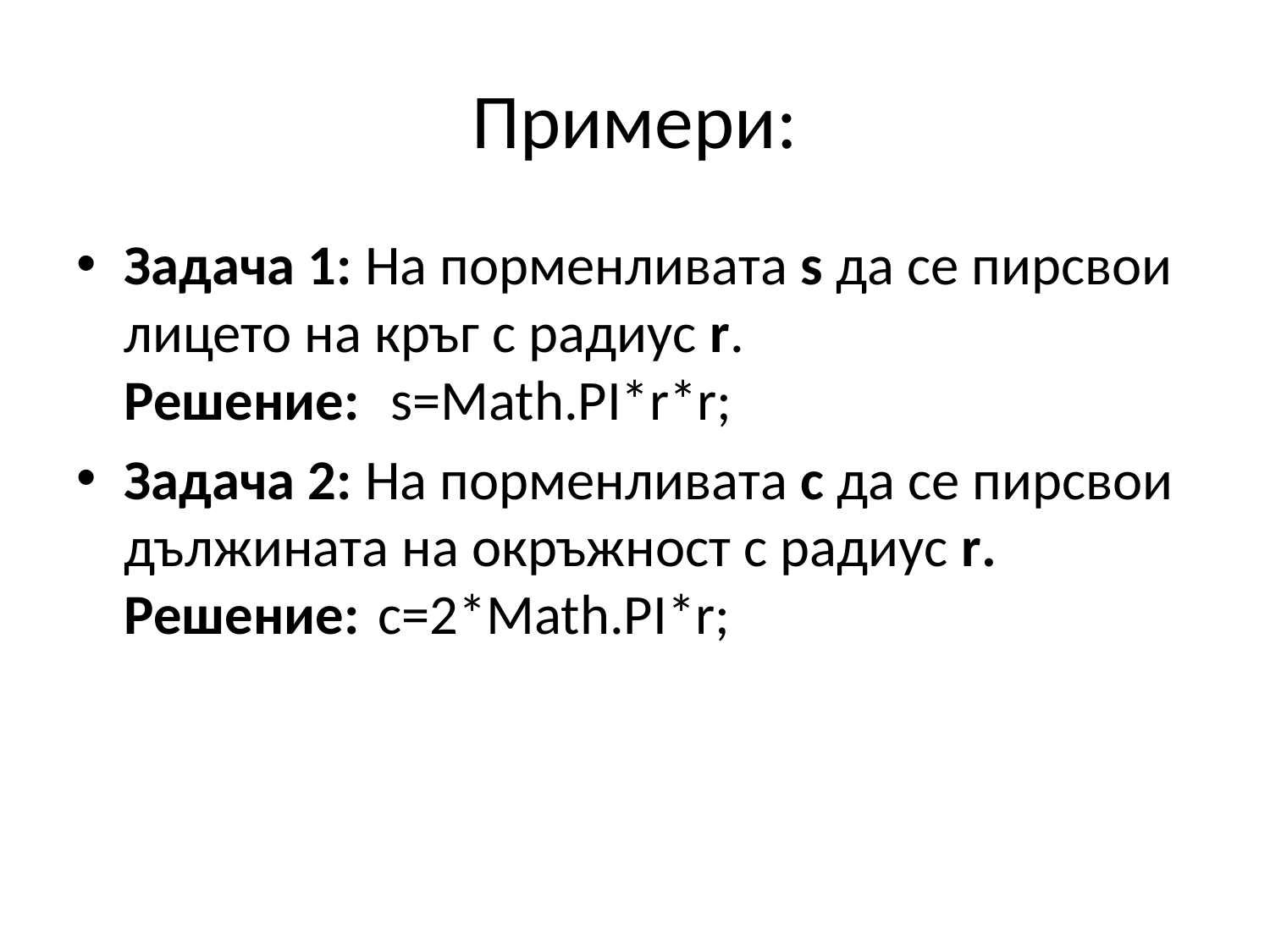

# Примери:
Задача 1: На порменливата s да се пирсвои лицето на кръг с радиус r.
Решение:	 s=Math.PI*r*r;
Задача 2: На порменливата с да се пирсвои дължината на окръжност с радиус r.
Решение: 	с=2*Math.PI*r;